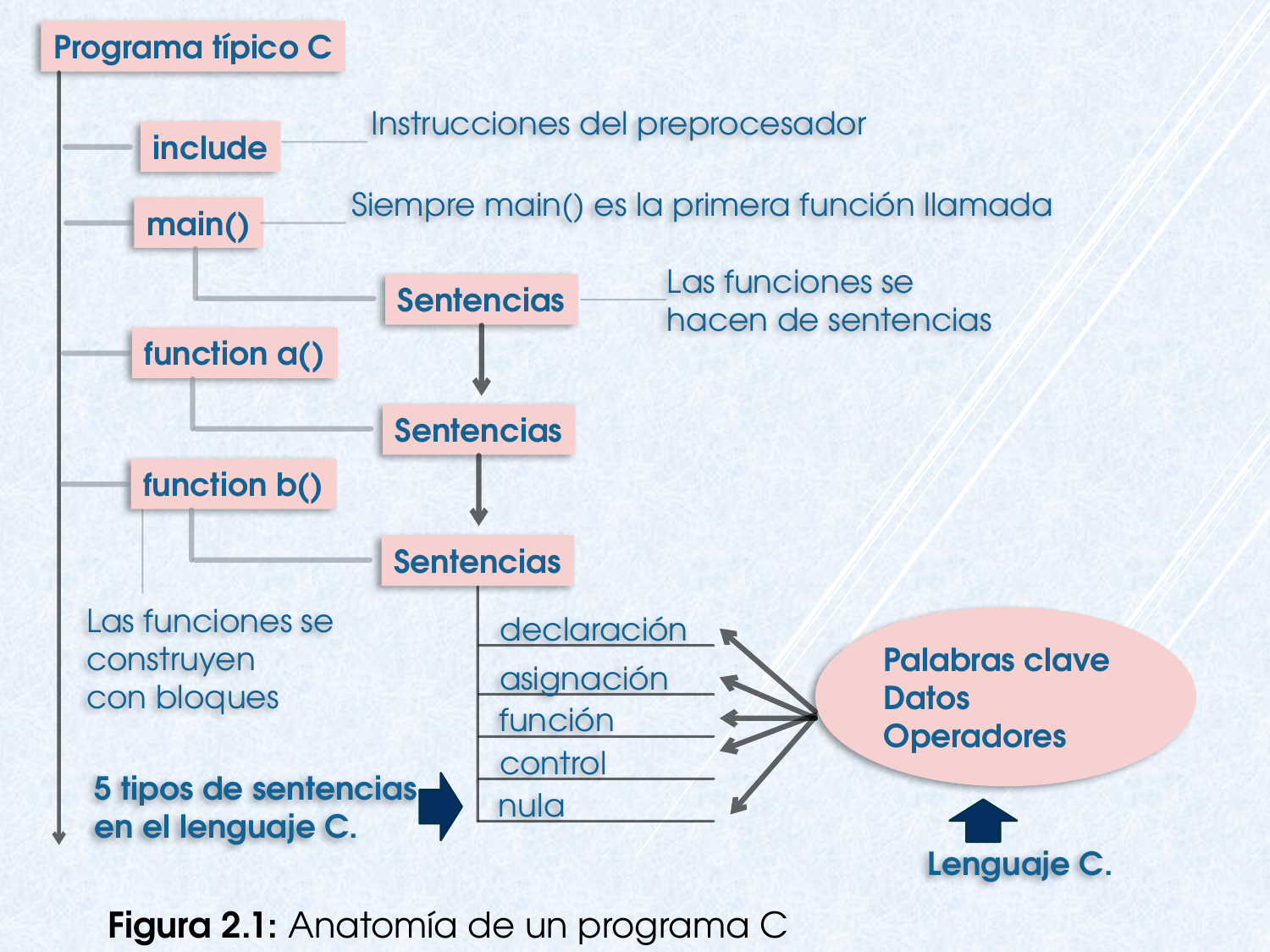

Programa típico C
Instrucciones del preprocesador
include
Siempre main() es la primera función llamada
main()
Sentencias
Las funciones se
hacen de sentencias
function a()
Sentencias
function b()
Sentencias
Las funciones se construyen
con bloques
declaración
asignación
función
control
nula
5 tipos de sentencias
en el lenguaje C.

Palabras clave
Datos
Operadores

Lenguaje C.
Figura 2.1: Anatomía de un programa C